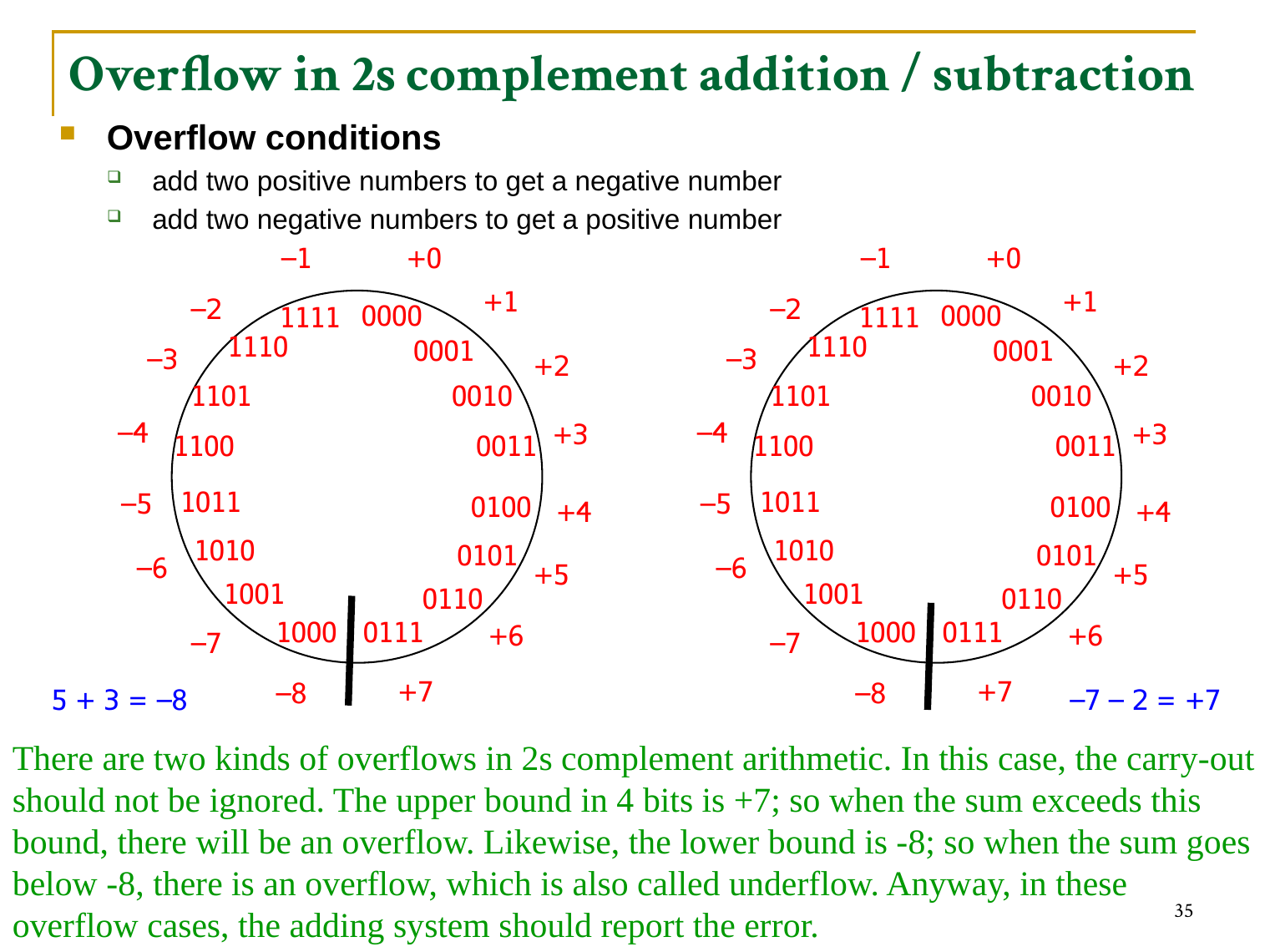

# Overflow in 2s complement addition / subtraction
Overflow conditions
add two positive numbers to get a negative number
add two negative numbers to get a positive number
–1
+0
+1

0000
1111
1110
0001
1101
0010
1100
0011
1011
0100
1010
0101
1001
0110
1000
0111
–2
–3
+2
–4
+3
–5
+4
–6
+5
+6
–7
+7
–8
–1
+0
+1

0000
1111
1110
0001
1101
0010
1100
0011
1011
0100
1010
0101
1001
0110
1000
0111
–2
–3
+2
–4
+3
–5
+4
–6
+5
+6
–7
+7
–8

5 + 3 = –8
–7 – 2 = +7
There are two kinds of overflows in 2s complement arithmetic. In this case, the carry-out should not be ignored. The upper bound in 4 bits is +7; so when the sum exceeds this bound, there will be an overflow. Likewise, the lower bound is -8; so when the sum goes below -8, there is an overflow, which is also called underflow. Anyway, in these overflow cases, the adding system should report the error.
35